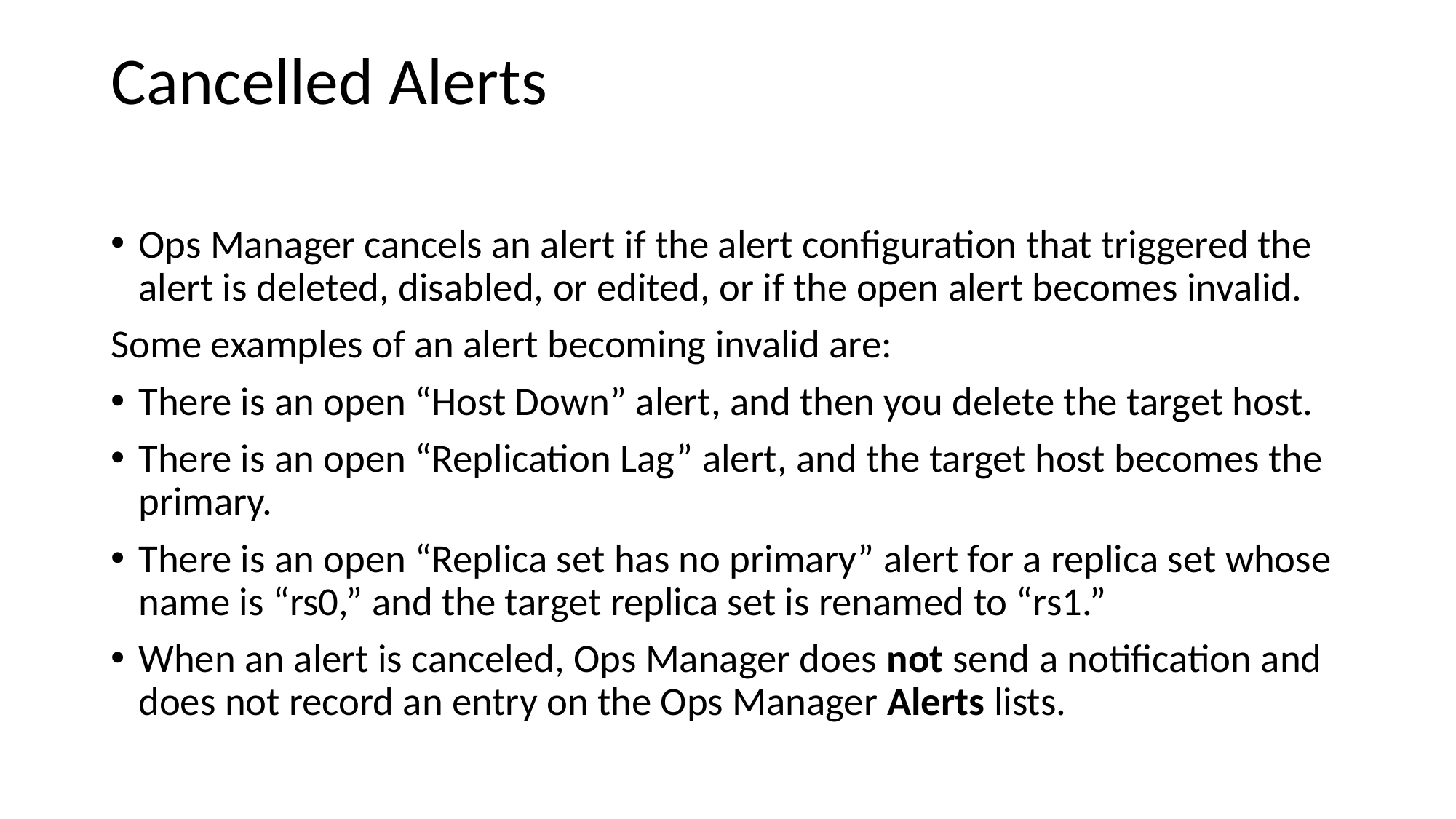

# Cancelled Alerts
Ops Manager cancels an alert if the alert configuration that triggered the alert is deleted, disabled, or edited, or if the open alert becomes invalid.
Some examples of an alert becoming invalid are:
There is an open “Host Down” alert, and then you delete the target host.
There is an open “Replication Lag” alert, and the target host becomes the primary.
There is an open “Replica set has no primary” alert for a replica set whose name is “rs0,” and the target replica set is renamed to “rs1.”
When an alert is canceled, Ops Manager does not send a notification and does not record an entry on the Ops Manager Alerts lists.